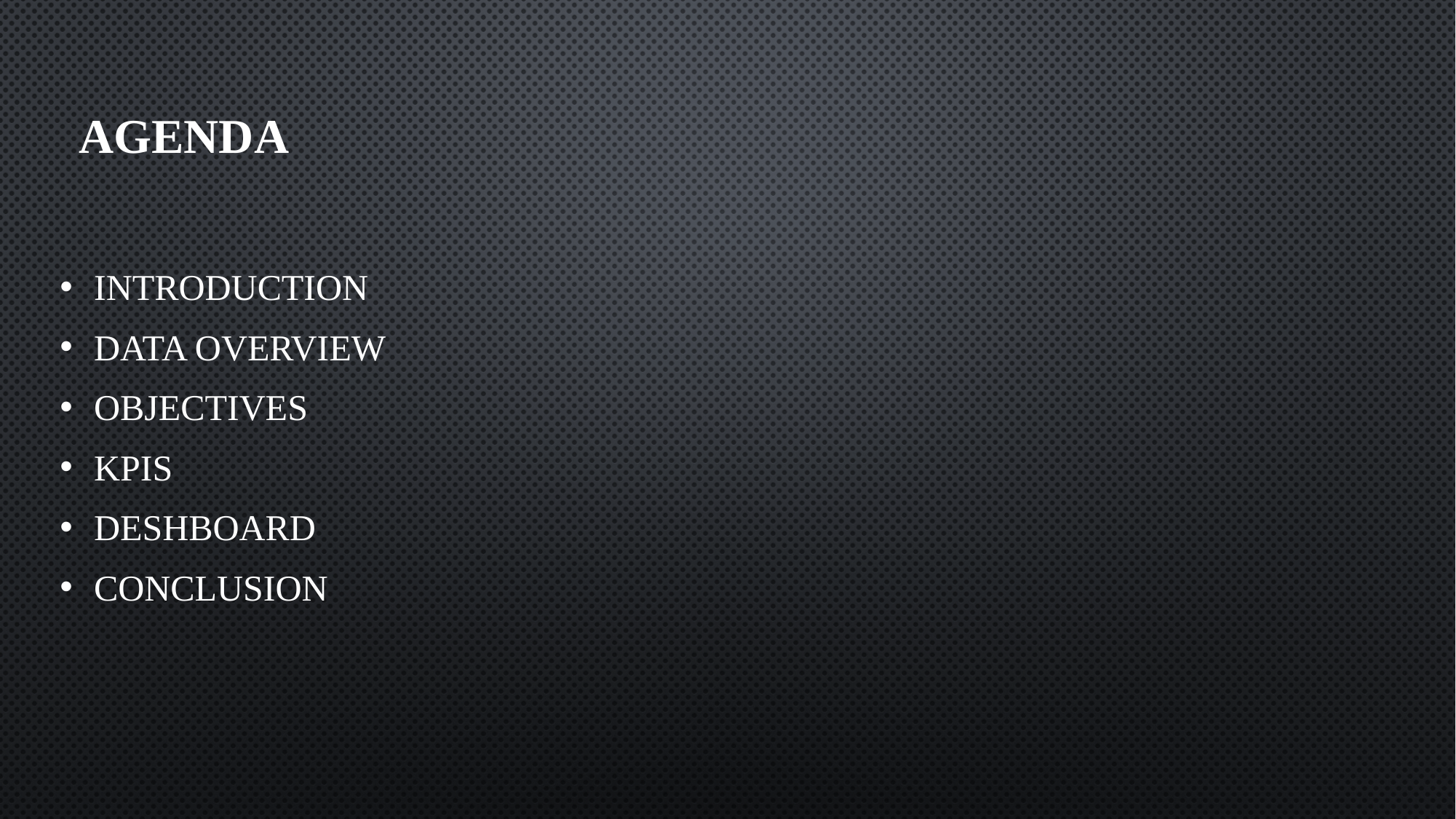

# AGENDA
INTRODUCTION
DATA OVERVIEW
OBJECTIVES
KPIs
DESHBOARD
CONCLUSION